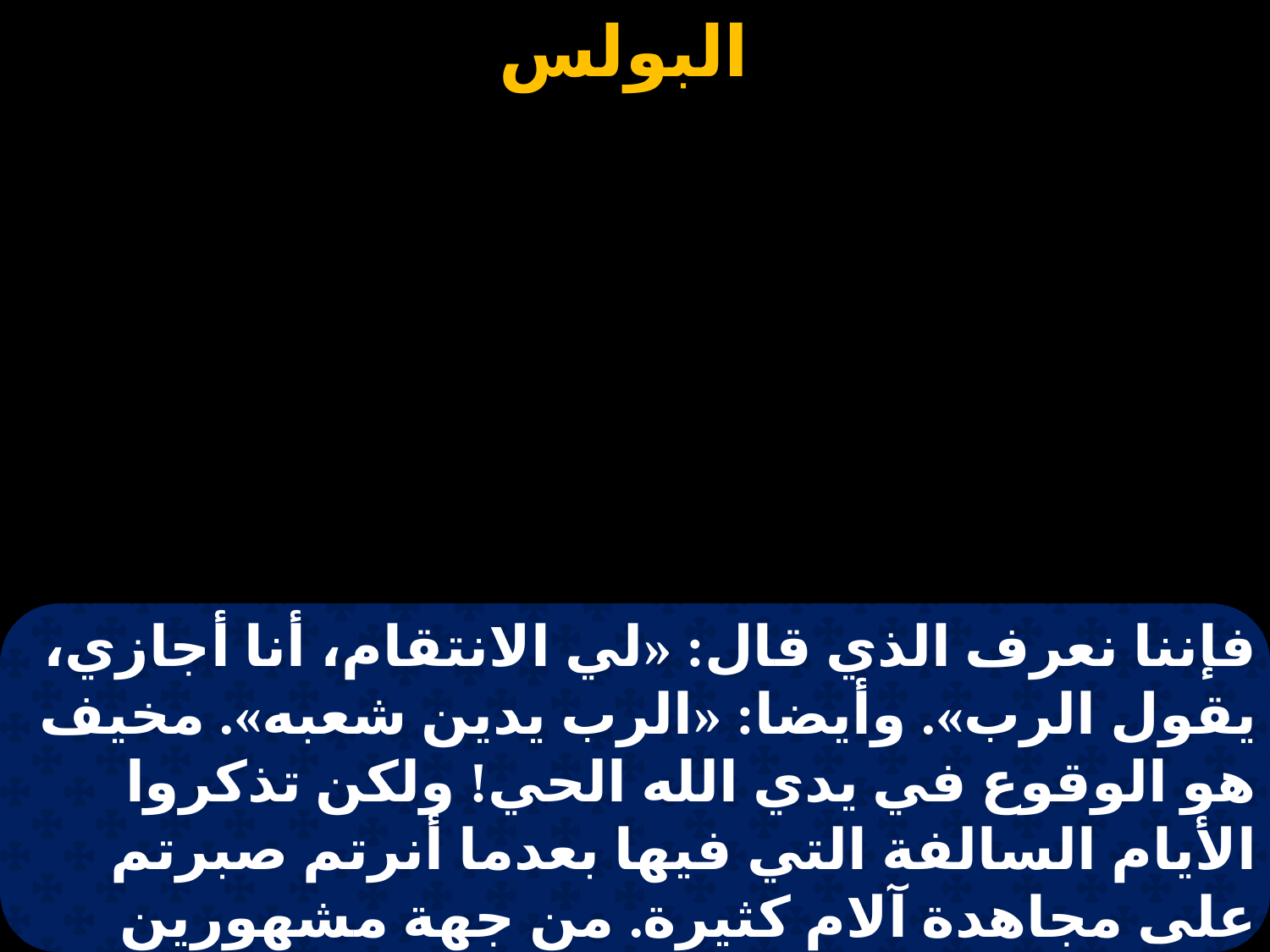

فإننا نعرف الذي قال: «لي الانتقام، أنا أجازي، يقول الرب». وأيضا: «الرب يدين شعبه». مخيف هو الوقوع في يدي الله الحي! ولكن تذكروا الأيام السالفة التي فيها بعدما أنرتم صبرتم على مجاهدة آلام كثيرة. من جهة مشهورين بتعييرات وضيقات، ومن جهة صائرين شركاء الذين تصرف فيهم هكذا. لأنكم رثيتم لقيودي أيضا،